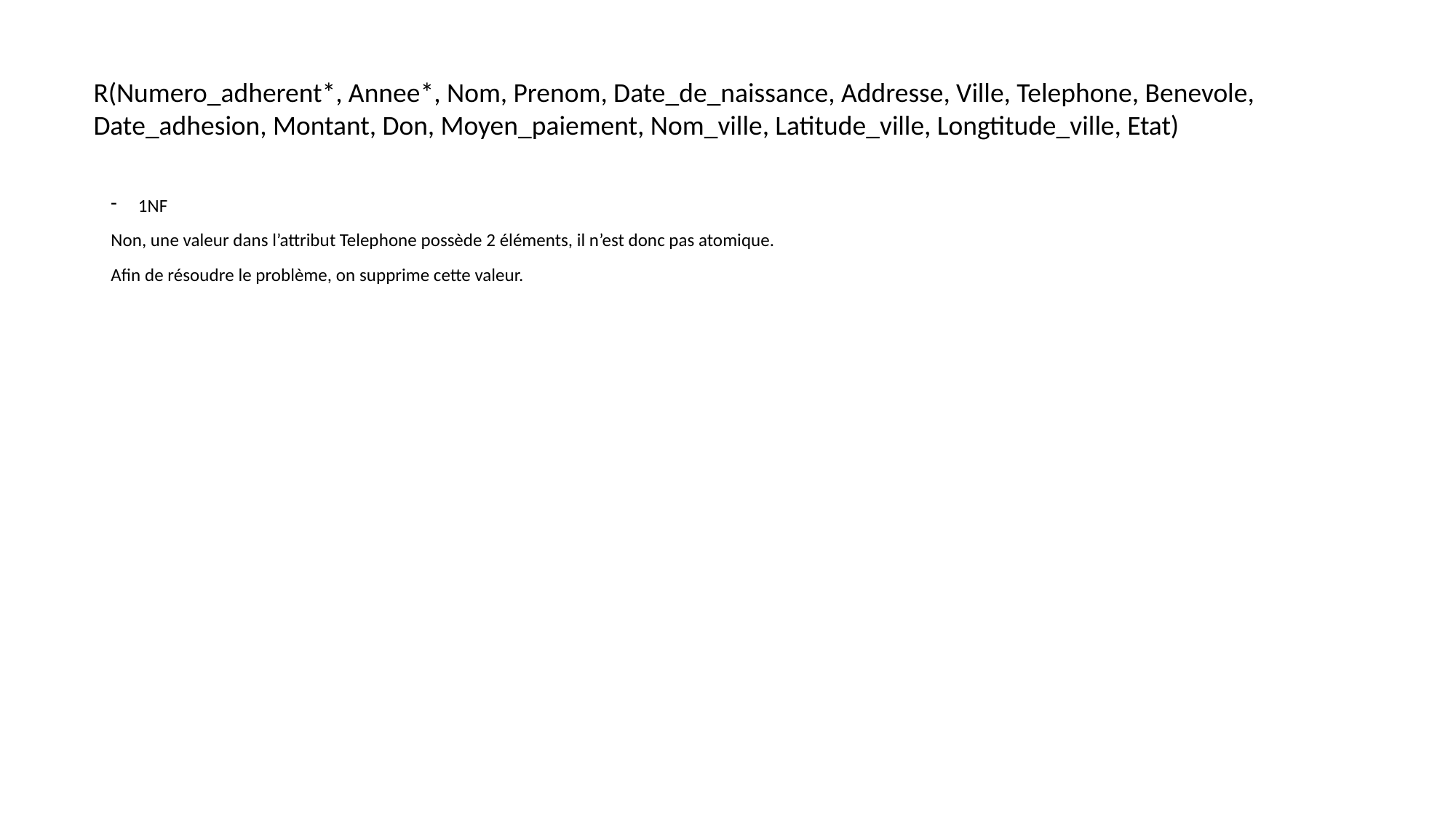

R(Numero_adherent*, Annee*, Nom, Prenom, Date_de_naissance, Addresse, Ville, Telephone, Benevole, Date_adhesion, Montant, Don, Moyen_paiement, Nom_ville, Latitude_ville, Longtitude_ville, Etat)
1NF
Non, une valeur dans l’attribut Telephone possède 2 éléments, il n’est donc pas atomique.
Afin de résoudre le problème, on supprime cette valeur.